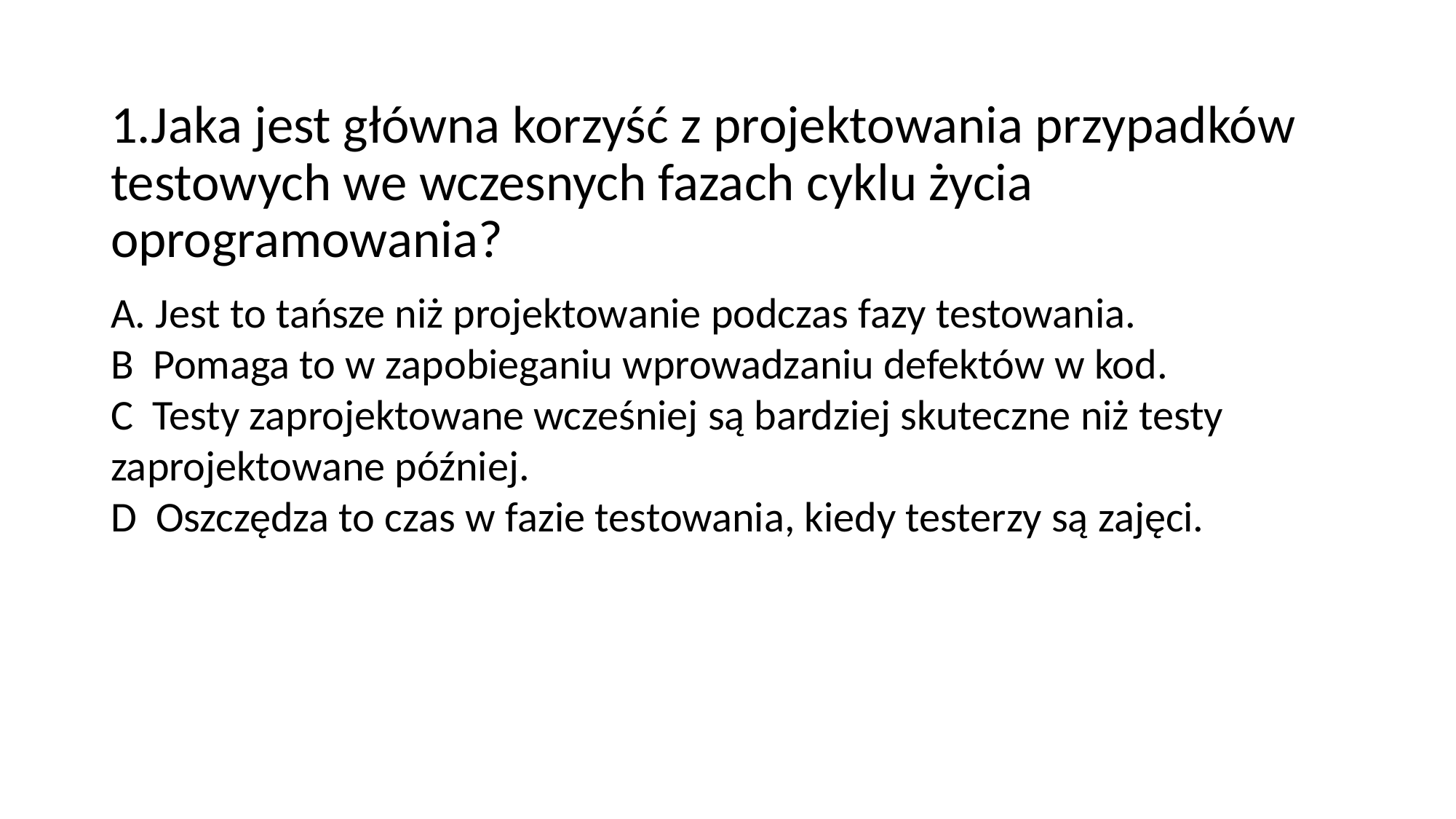

1.Jaka jest główna korzyść z projektowania przypadków testowych we wczesnych fazach cyklu życia oprogramowania?

A. Jest to tańsze niż projektowanie podczas fazy testowania.
B  Pomaga to w zapobieganiu wprowadzaniu defektów w kod.
C  Testy zaprojektowane wcześniej są bardziej skuteczne niż testy zaprojektowane później.
D  Oszczędza to czas w fazie testowania, kiedy testerzy są zajęci.